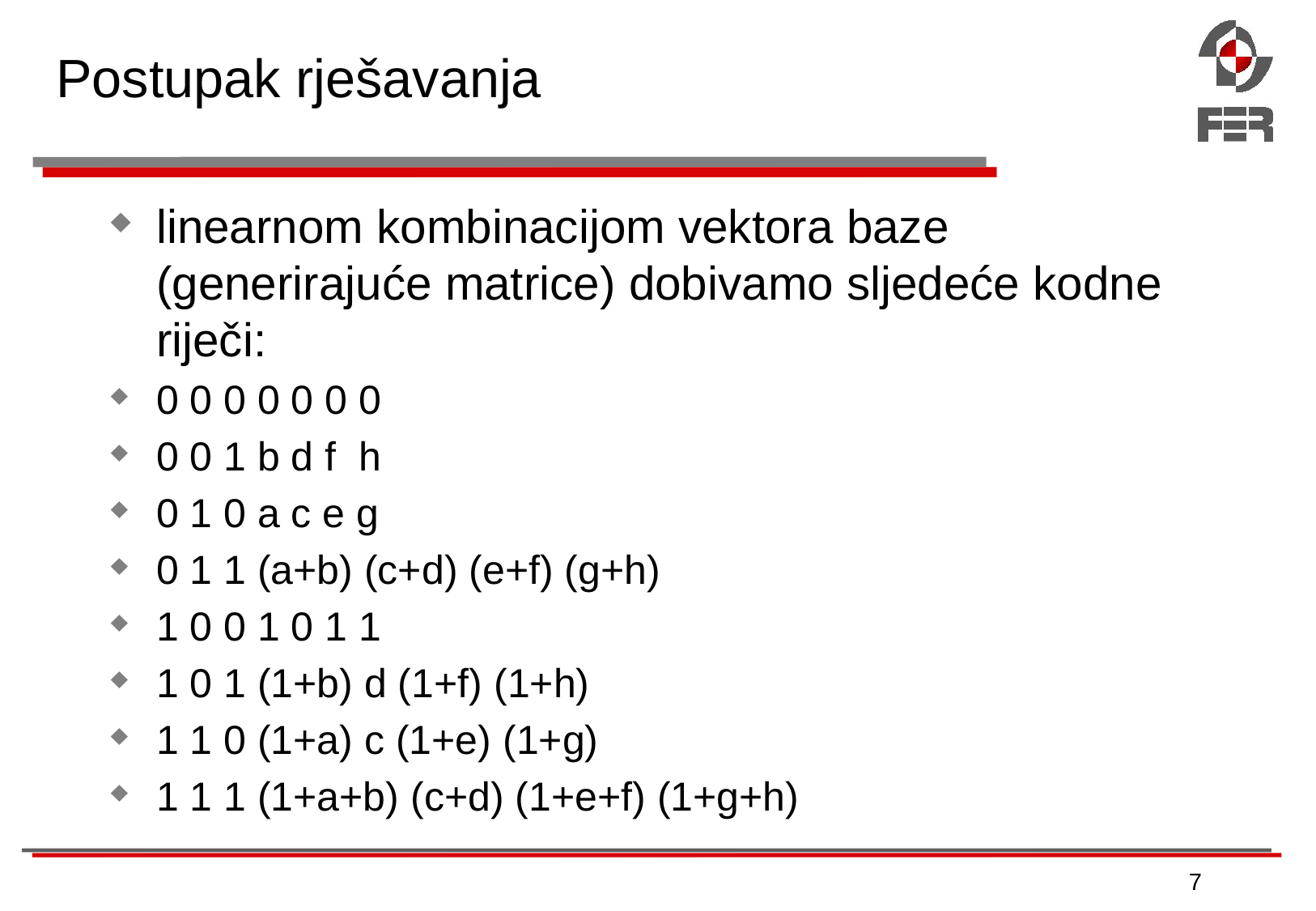

# Postupak rješavanja
linearnom kombinacijom vektora baze (generirajuće matrice) dobivamo sljedeće kodne riječi:
0 0 0 0 0 0 0
0 0 1 b d f  h
0 1 0 a c e g
0 1 1 (a+b) (c+d) (e+f) (g+h)
1 0 0 1 0 1 1
1 0 1 (1+b) d (1+f) (1+h)
1 1 0 (1+a) c (1+e) (1+g)
1 1 1 (1+a+b) (c+d) (1+e+f) (1+g+h)

7